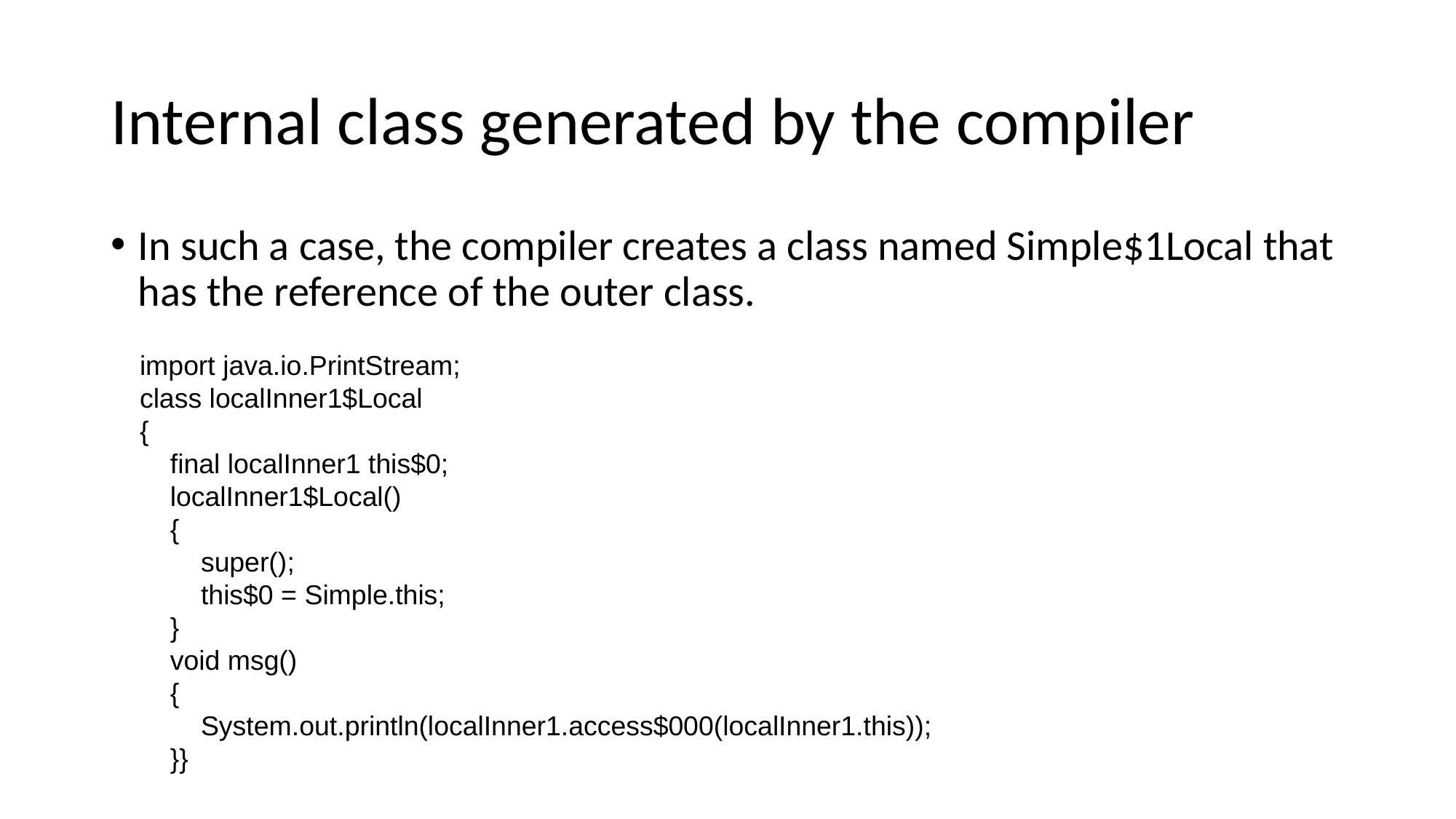

# Internal class generated by the compiler
In such a case, the compiler creates a class named Simple$1Local that has the reference of the outer class.

import java.io.PrintStream;
class localInner1$Local
{
    final localInner1 this$0;
    localInner1$Local()
    {
        super();
        this$0 = Simple.this;
    }
    void msg()
    {
        System.out.println(localInner1.access$000(localInner1.this));
    }}